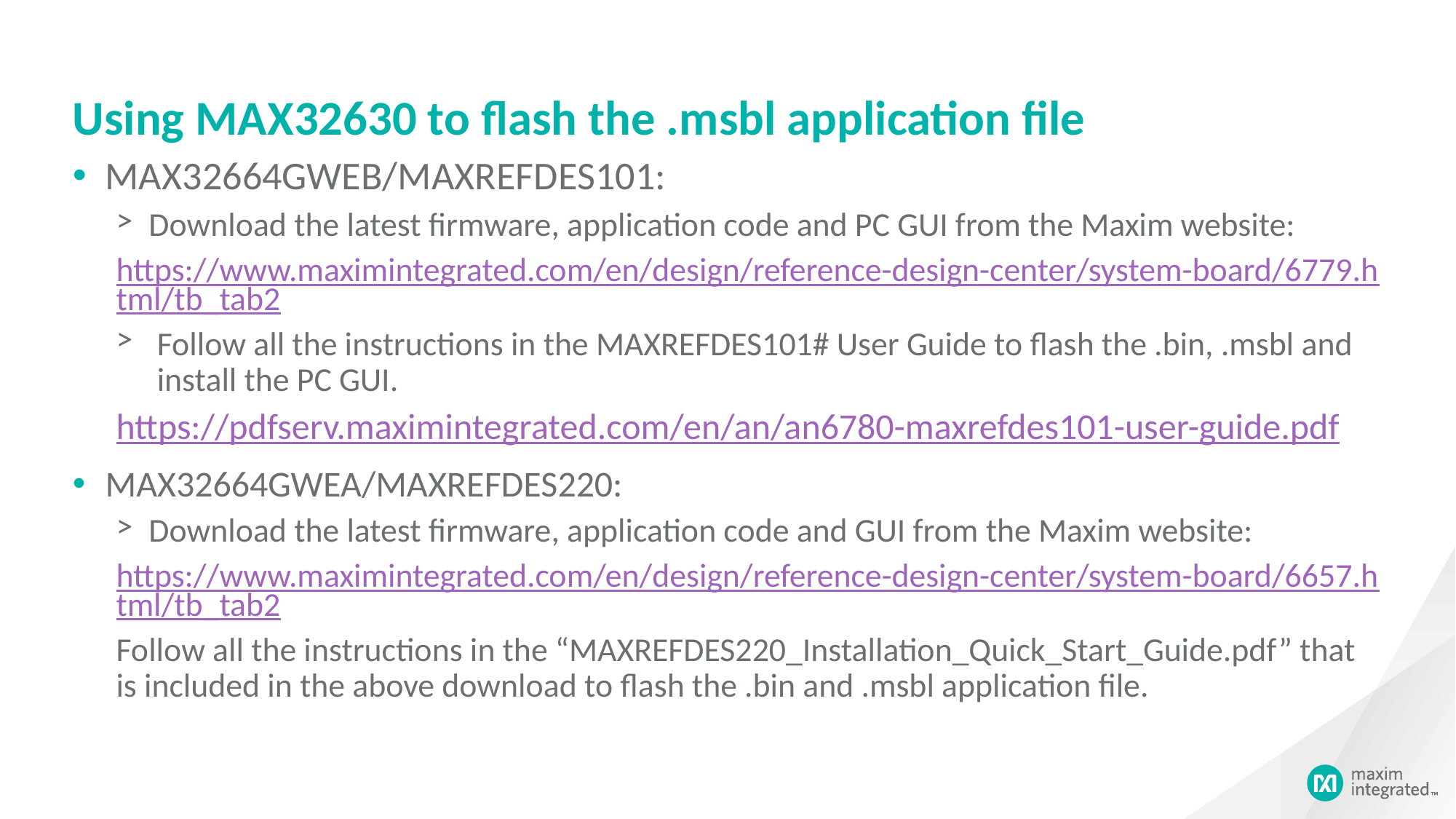

# Using MAX32630 to flash the .msbl application file
MAX32664GWEB/MAXREFDES101:
Download the latest firmware, application code and PC GUI from the Maxim website:
https://www.maximintegrated.com/en/design/reference-design-center/system-board/6779.html/tb_tab2
Follow all the instructions in the MAXREFDES101# User Guide to flash the .bin, .msbl and install the PC GUI.
https://pdfserv.maximintegrated.com/en/an/an6780-maxrefdes101-user-guide.pdf
MAX32664GWEA/MAXREFDES220:
Download the latest firmware, application code and GUI from the Maxim website:
https://www.maximintegrated.com/en/design/reference-design-center/system-board/6657.html/tb_tab2
Follow all the instructions in the “MAXREFDES220_Installation_Quick_Start_Guide.pdf” that is included in the above download to flash the .bin and .msbl application file.